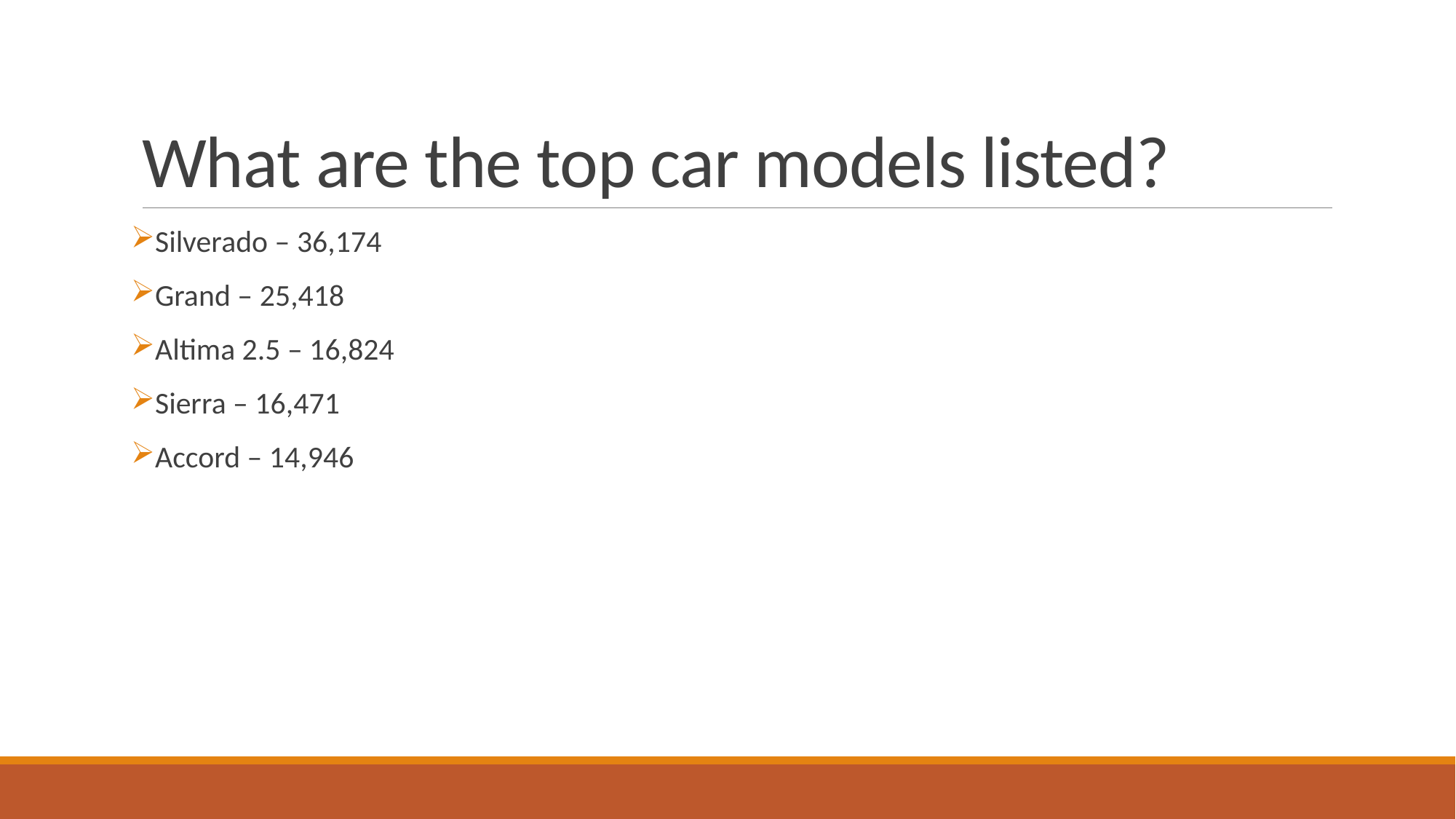

# What are the top car models listed?
Silverado – 36,174
Grand – 25,418
Altima 2.5 – 16,824
Sierra – 16,471
Accord – 14,946